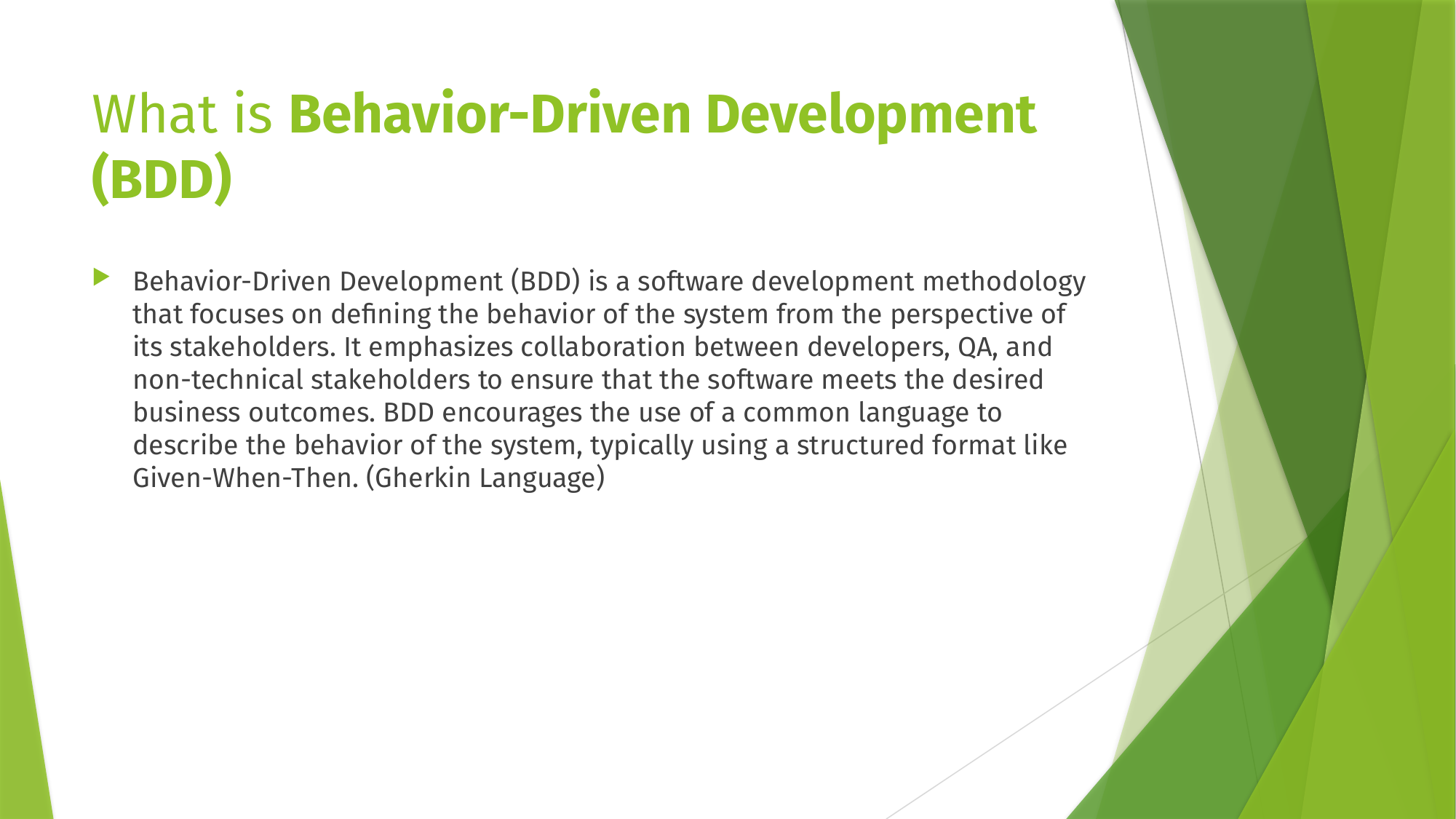

# What is Behavior-Driven Development (BDD)
Behavior-Driven Development (BDD) is a software development methodology that focuses on defining the behavior of the system from the perspective of its stakeholders. It emphasizes collaboration between developers, QA, and non-technical stakeholders to ensure that the software meets the desired business outcomes. BDD encourages the use of a common language to describe the behavior of the system, typically using a structured format like Given-When-Then. (Gherkin Language)